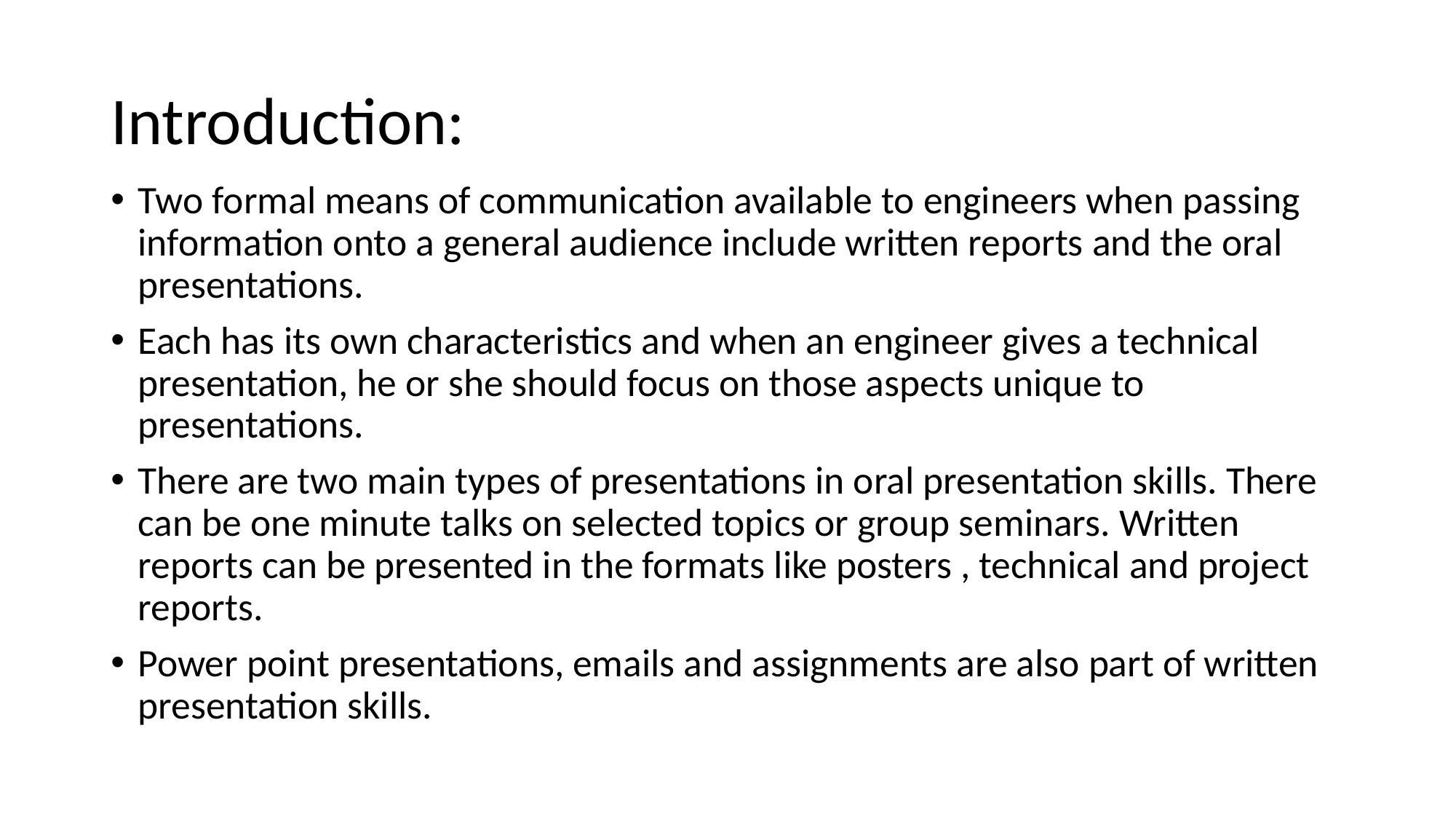

# Introduction:
Two formal means of communication available to engineers when passing information onto a general audience include written reports and the oral presentations.
Each has its own characteristics and when an engineer gives a technical presentation, he or she should focus on those aspects unique to presentations.
There are two main types of presentations in oral presentation skills. There can be one minute talks on selected topics or group seminars. Written reports can be presented in the formats like posters , technical and project reports.
Power point presentations, emails and assignments are also part of written presentation skills.